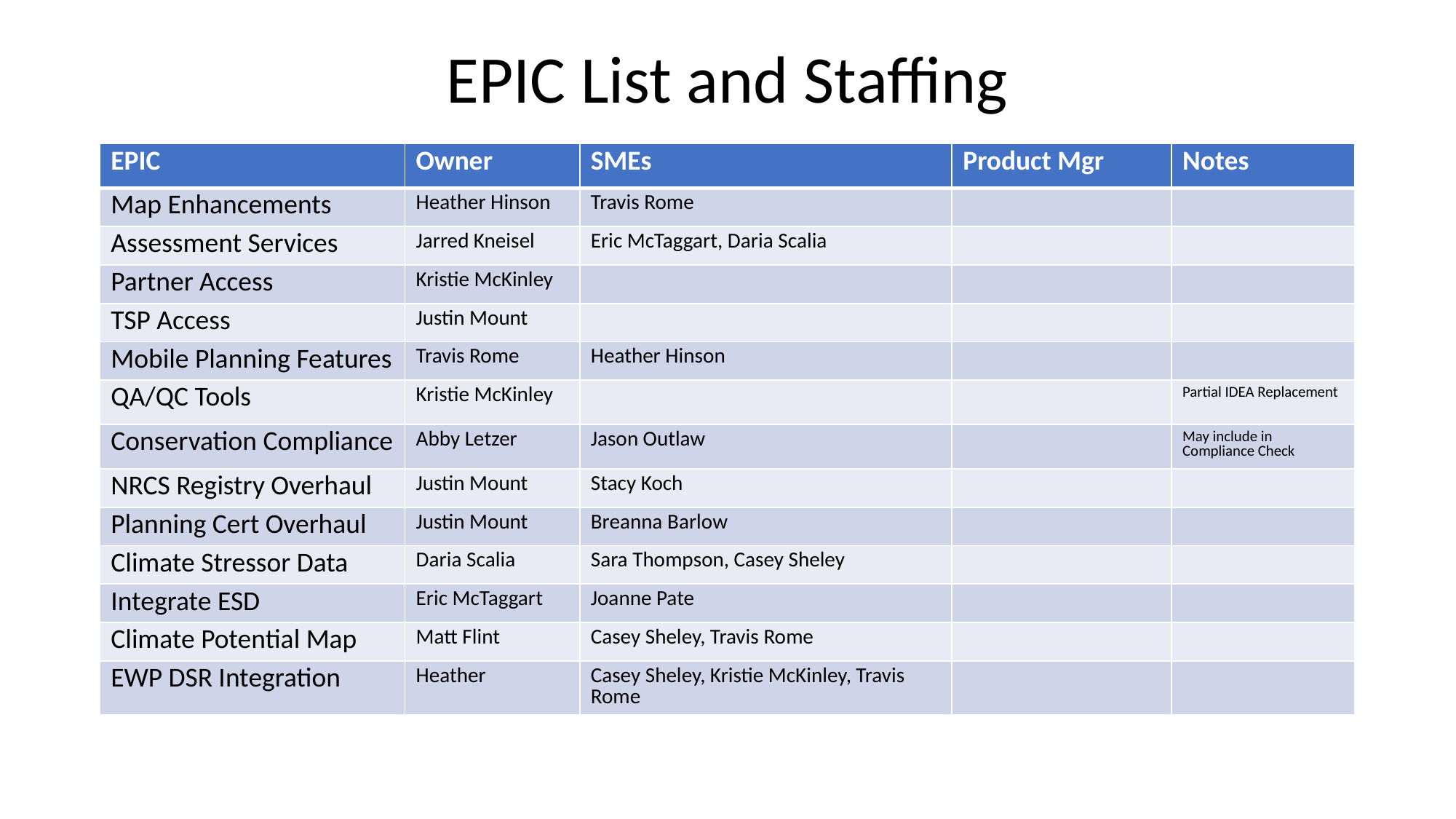

# EPIC List and Staffing
| EPIC | Owner | SMEs | Product Mgr | Notes |
| --- | --- | --- | --- | --- |
| Map Enhancements | Heather Hinson | Travis Rome |  |  |
| Assessment Services | Jarred Kneisel | Eric McTaggart, Daria Scalia |  |  |
| Partner Access | Kristie McKinley |  |  |  |
| TSP Access | Justin Mount |  |  |  |
| Mobile Planning Features | Travis Rome | Heather Hinson |  |  |
| QA/QC Tools | Kristie McKinley |  |  | Partial IDEA Replacement |
| Conservation Compliance | Abby Letzer | Jason Outlaw |  | May include in Compliance Check |
| NRCS Registry Overhaul | Justin Mount | Stacy Koch |  |  |
| Planning Cert Overhaul | Justin Mount | Breanna Barlow |  |  |
| Climate Stressor Data | Daria Scalia | Sara Thompson, Casey Sheley |  |  |
| Integrate ESD | Eric McTaggart | Joanne Pate |  |  |
| Climate Potential Map | Matt Flint | Casey Sheley, Travis Rome |  |  |
| EWP DSR Integration | Heather | Casey Sheley, Kristie McKinley, Travis Rome |  |  |